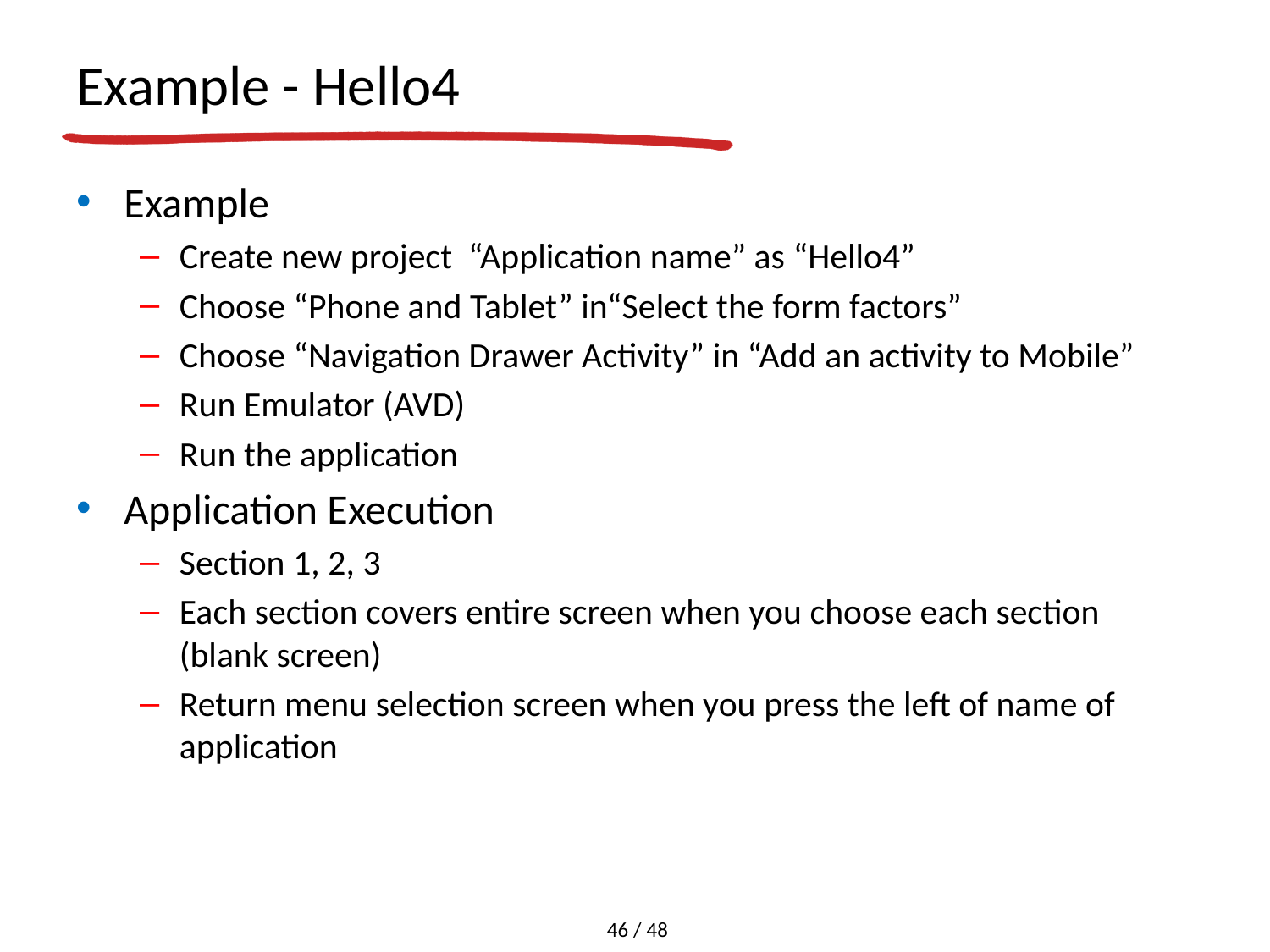

# Example - Hello4
Example
Create new project  “Application name” as “Hello4”
Choose “Phone and Tablet” in“Select the form factors”
Choose “Navigation Drawer Activity” in “Add an activity to Mobile”
Run Emulator (AVD)
Run the application
Application Execution
Section 1, 2, 3
Each section covers entire screen when you choose each section (blank screen)
Return menu selection screen when you press the left of name of application